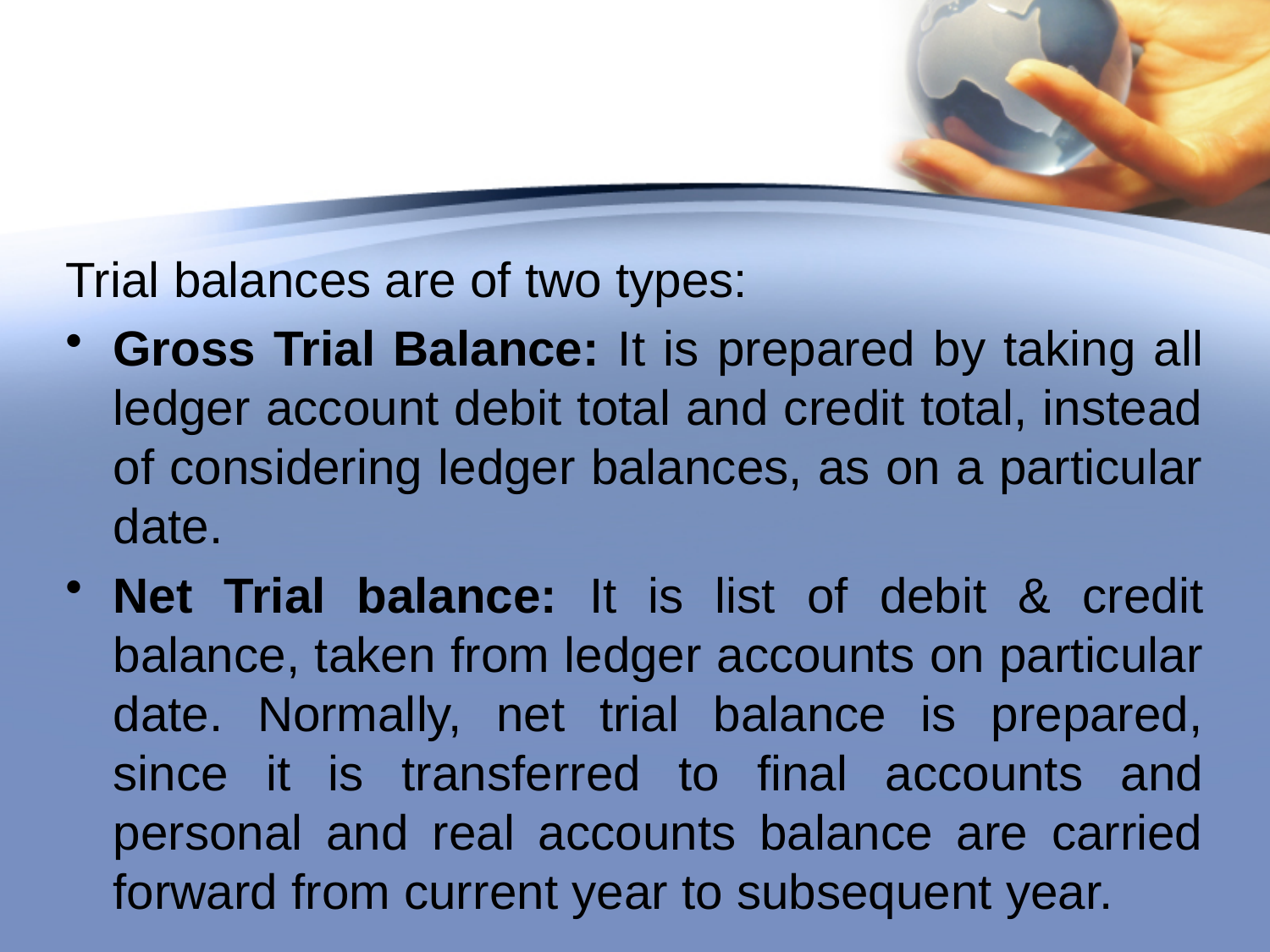

#
Trial balances are of two types:
Gross Trial Balance: It is prepared by taking all ledger account debit total and credit total, instead of considering ledger balances, as on a particular date.
Net Trial balance: It is list of debit & credit balance, taken from ledger accounts on particular date. Normally, net trial balance is prepared, since it is transferred to final accounts and personal and real accounts balance are carried forward from current year to subsequent year.